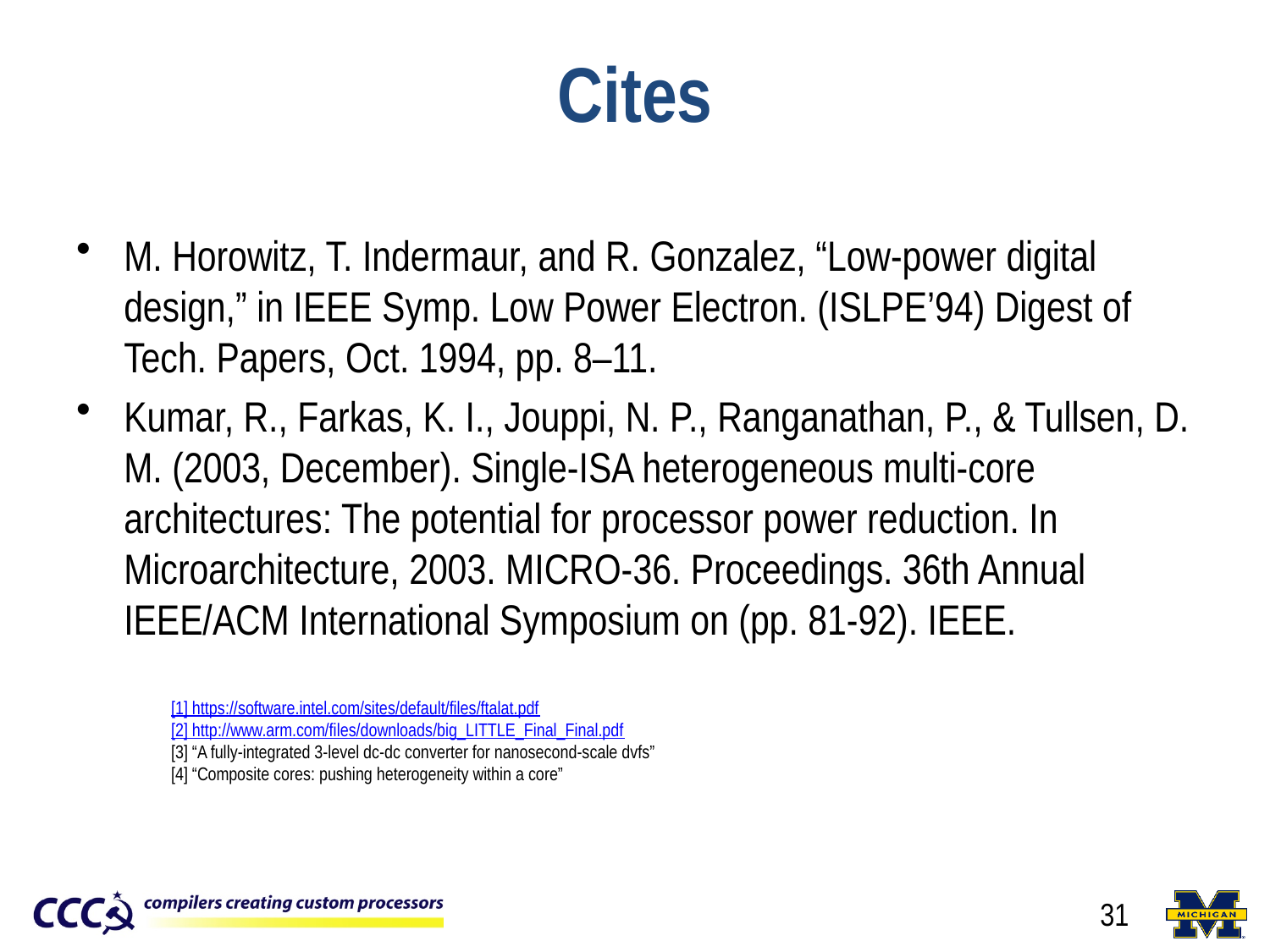

# Cites
M. Horowitz, T. Indermaur, and R. Gonzalez, “Low-power digital design,” in IEEE Symp. Low Power Electron. (ISLPE’94) Digest of Tech. Papers, Oct. 1994, pp. 8–11.
Kumar, R., Farkas, K. I., Jouppi, N. P., Ranganathan, P., & Tullsen, D. M. (2003, December). Single-ISA heterogeneous multi-core architectures: The potential for processor power reduction. In Microarchitecture, 2003. MICRO-36. Proceedings. 36th Annual IEEE/ACM International Symposium on (pp. 81-92). IEEE.

[1] https://software.intel.com/sites/default/files/ftalat.pdf
[2] http://www.arm.com/files/downloads/big_LITTLE_Final_Final.pdf
[3] “A fully-integrated 3-level dc-dc converter for nanosecond-scale dvfs”
[4] “Composite cores: pushing heterogeneity within a core”